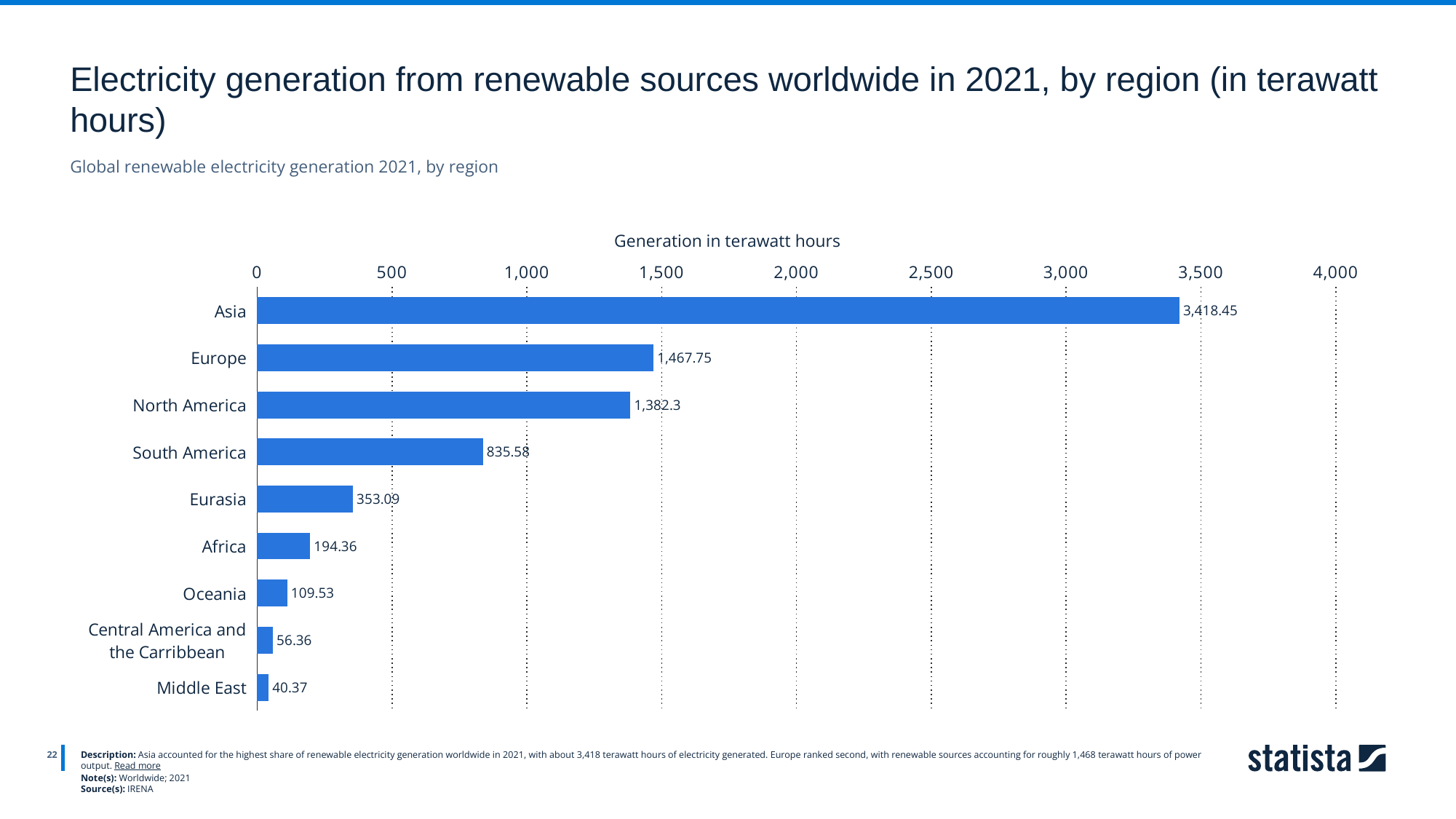

Electricity generation from renewable sources worldwide in 2021, by region (in terawatt hours)
Global renewable electricity generation 2021, by region
Generation in terawatt hours

### Chart

| Category | 2021 |
|---|---|
| Asia | 3418.45 |
| Europe | 1467.75 |
| North America | 1382.3 |
| South America | 835.58 |
| Eurasia | 353.09 |
| Africa | 194.36 |
| Oceania | 109.53 |
| Central America and the Carribbean | 56.36 |
| Middle East | 40.37 |
22
Description: Asia accounted for the highest share of renewable electricity generation worldwide in 2021, with about 3,418 terawatt hours of electricity generated. Europe ranked second, with renewable sources accounting for roughly 1,468 terawatt hours of power output. Read more
Note(s): Worldwide; 2021
Source(s): IRENA